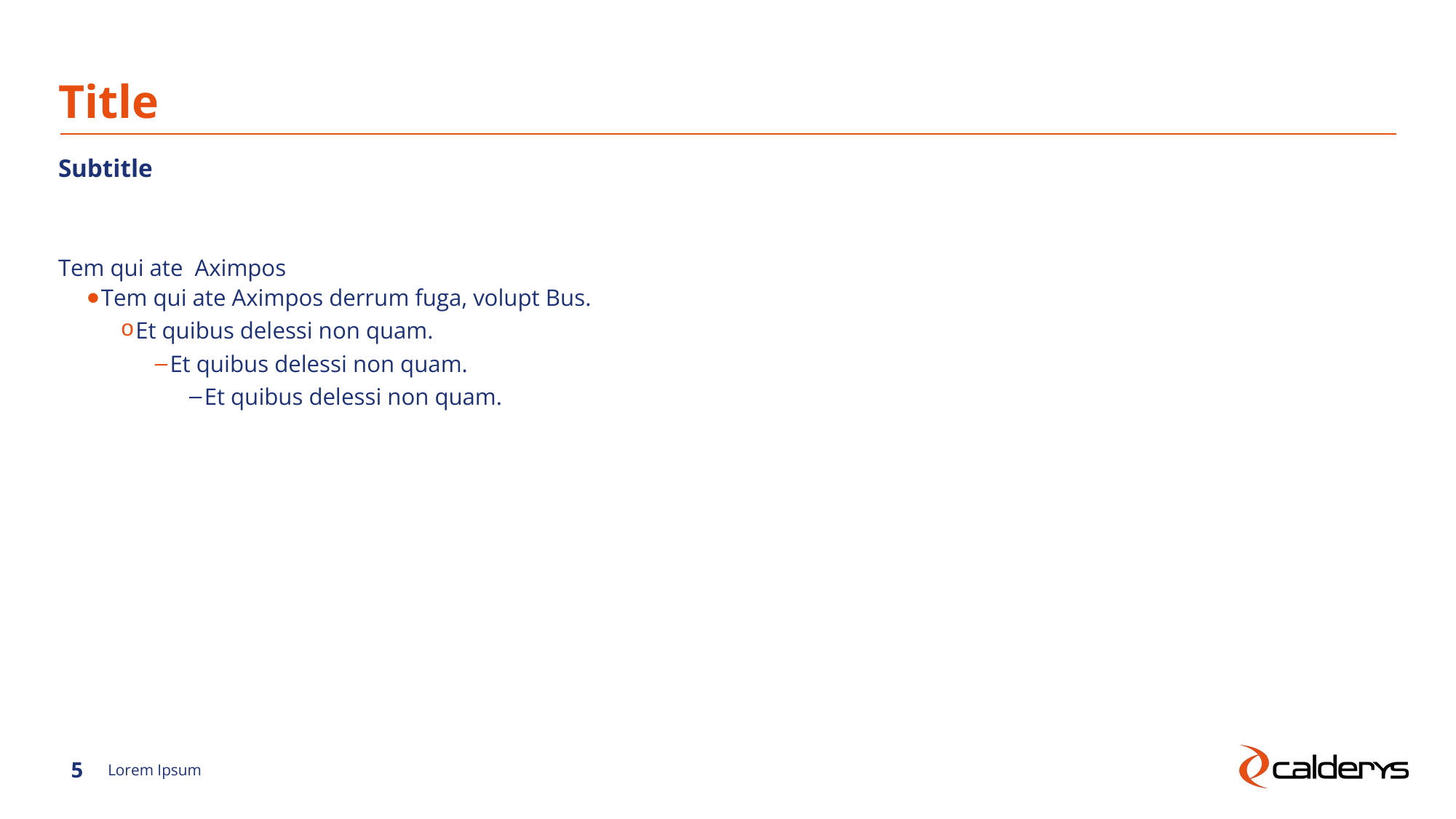

# Title
Subtitle
Tem qui ate  Aximpos
Tem qui ate Aximpos derrum fuga, volupt Bus.
Et quibus delessi non quam.
Et quibus delessi non quam.
Et quibus delessi non quam.

5